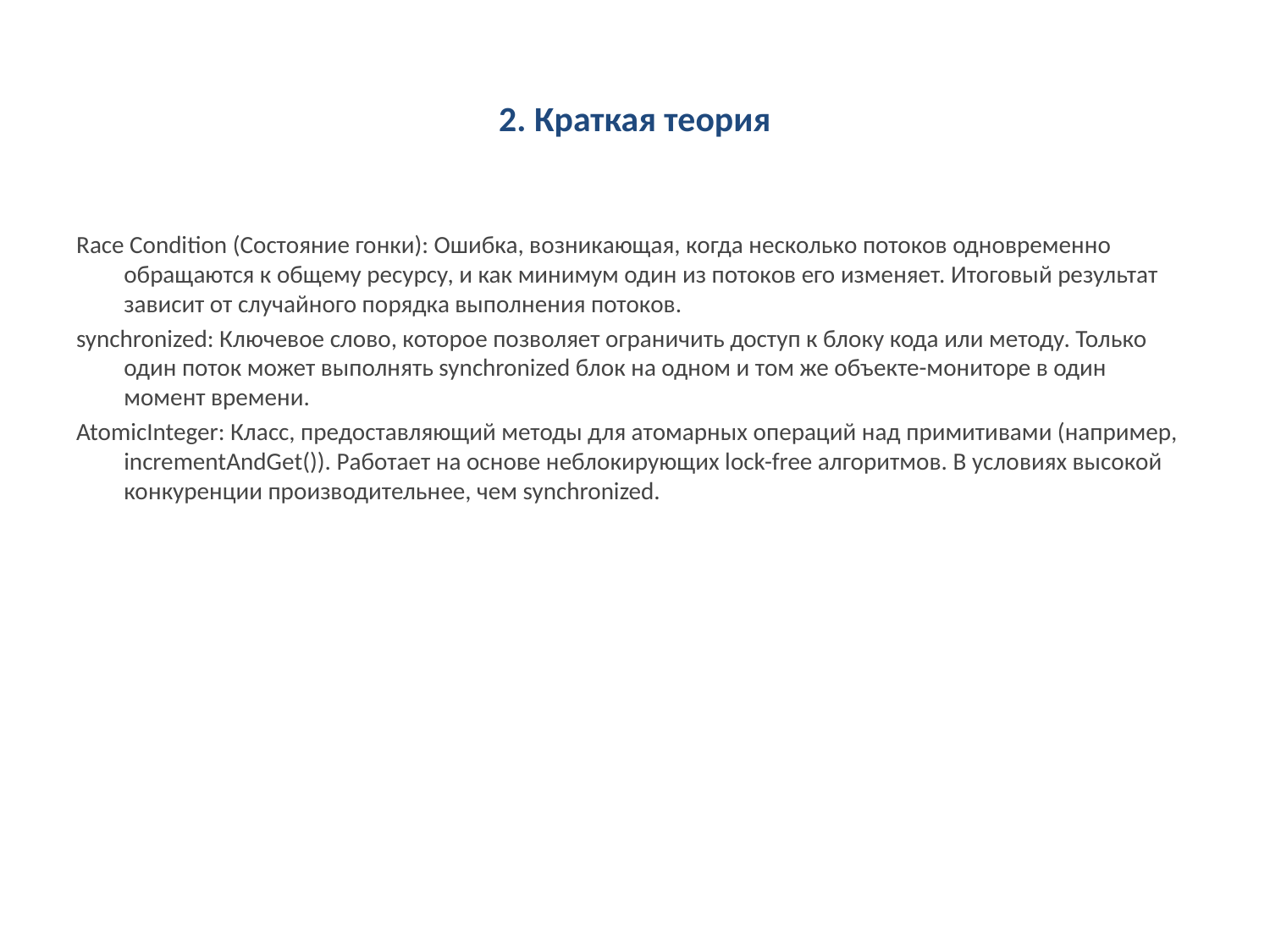

# 2. Краткая теория
Race Condition (Состояние гонки): Ошибка, возникающая, когда несколько потоков одновременно обращаются к общему ресурсу, и как минимум один из потоков его изменяет. Итоговый результат зависит от случайного порядка выполнения потоков.
synchronized: Ключевое слово, которое позволяет ограничить доступ к блоку кода или методу. Только один поток может выполнять synchronized блок на одном и том же объекте-мониторе в один момент времени.
AtomicInteger: Класс, предоставляющий методы для атомарных операций над примитивами (например, incrementAndGet()). Работает на основе неблокирующих lock-free алгоритмов. В условиях высокой конкуренции производительнее, чем synchronized.